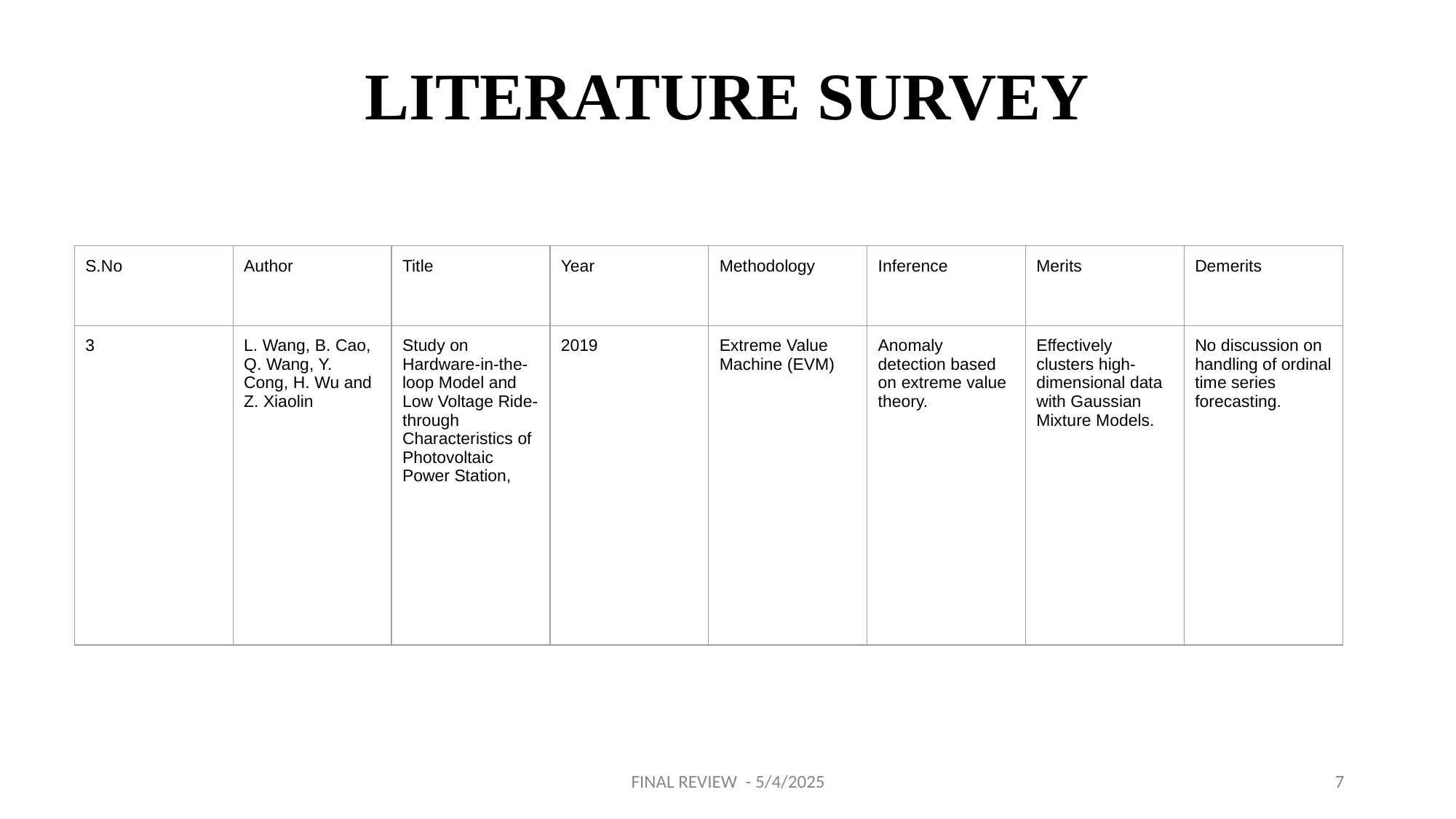

# LITERATURE SURVEY
| S.No | Author | Title | Year | Methodology | Inference | Merits | Demerits |
| --- | --- | --- | --- | --- | --- | --- | --- |
| 3 | L. Wang, B. Cao, Q. Wang, Y. Cong, H. Wu and Z. Xiaolin | Study on Hardware-in-the-loop Model and Low Voltage Ride-through Characteristics of Photovoltaic Power Station, | 2019 | Extreme Value Machine (EVM) | Anomaly detection based on extreme value theory. | Effectively clusters high-dimensional data with Gaussian Mixture Models. | No discussion on handling of ordinal time series forecasting. |
FINAL REVIEW  - 5/4/2025
7